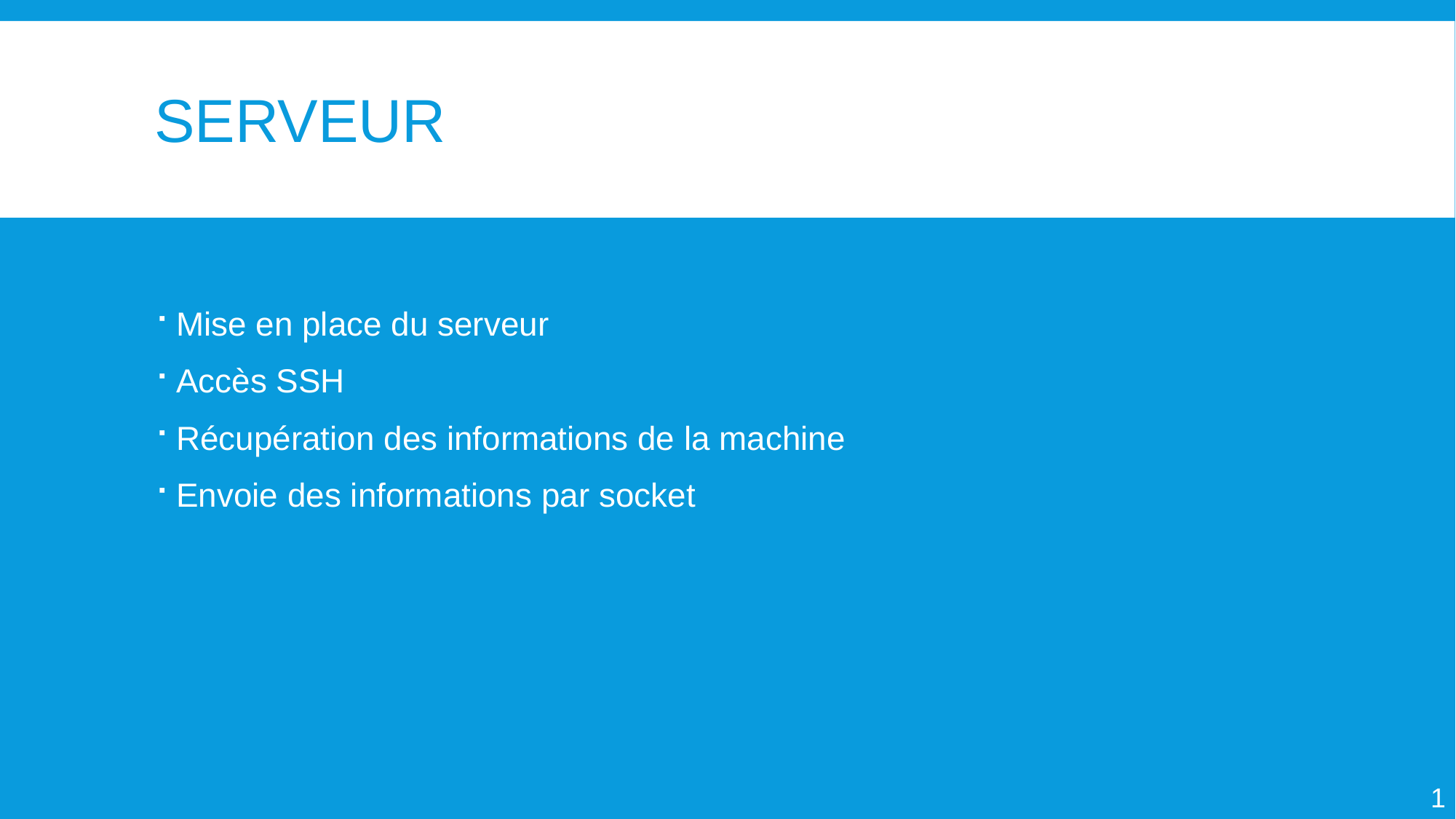

# Serveur

Mise en place du serveur
Accès SSH
Récupération des informations de la machine
Envoie des informations par socket

1